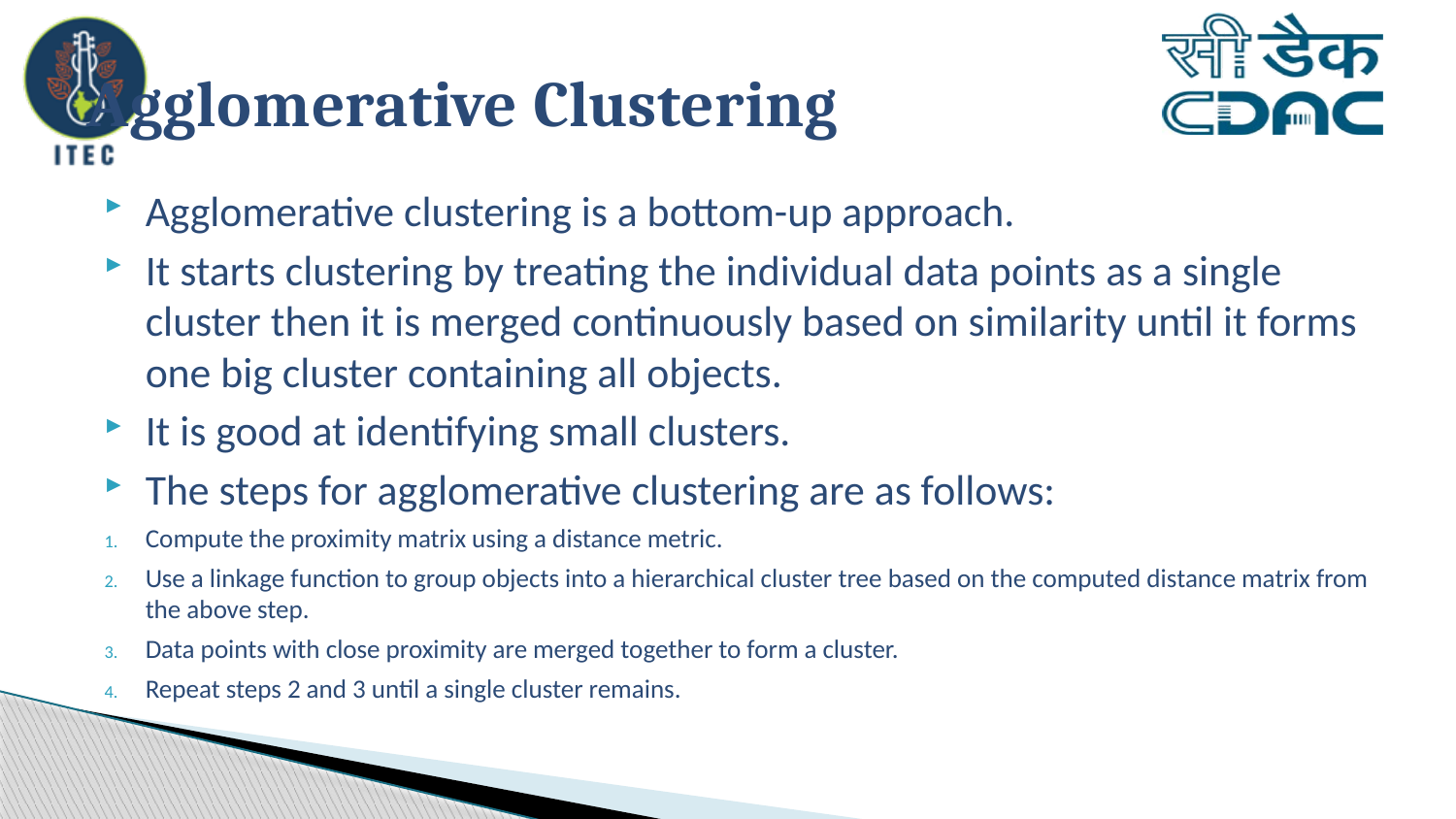

# Agglomerative Clustering
Agglomerative clustering is a bottom-up approach.
It starts clustering by treating the individual data points as a single cluster then it is merged continuously based on similarity until it forms one big cluster containing all objects.
It is good at identifying small clusters.
The steps for agglomerative clustering are as follows:
Compute the proximity matrix using a distance metric.
Use a linkage function to group objects into a hierarchical cluster tree based on the computed distance matrix from the above step.
Data points with close proximity are merged together to form a cluster.
Repeat steps 2 and 3 until a single cluster remains.